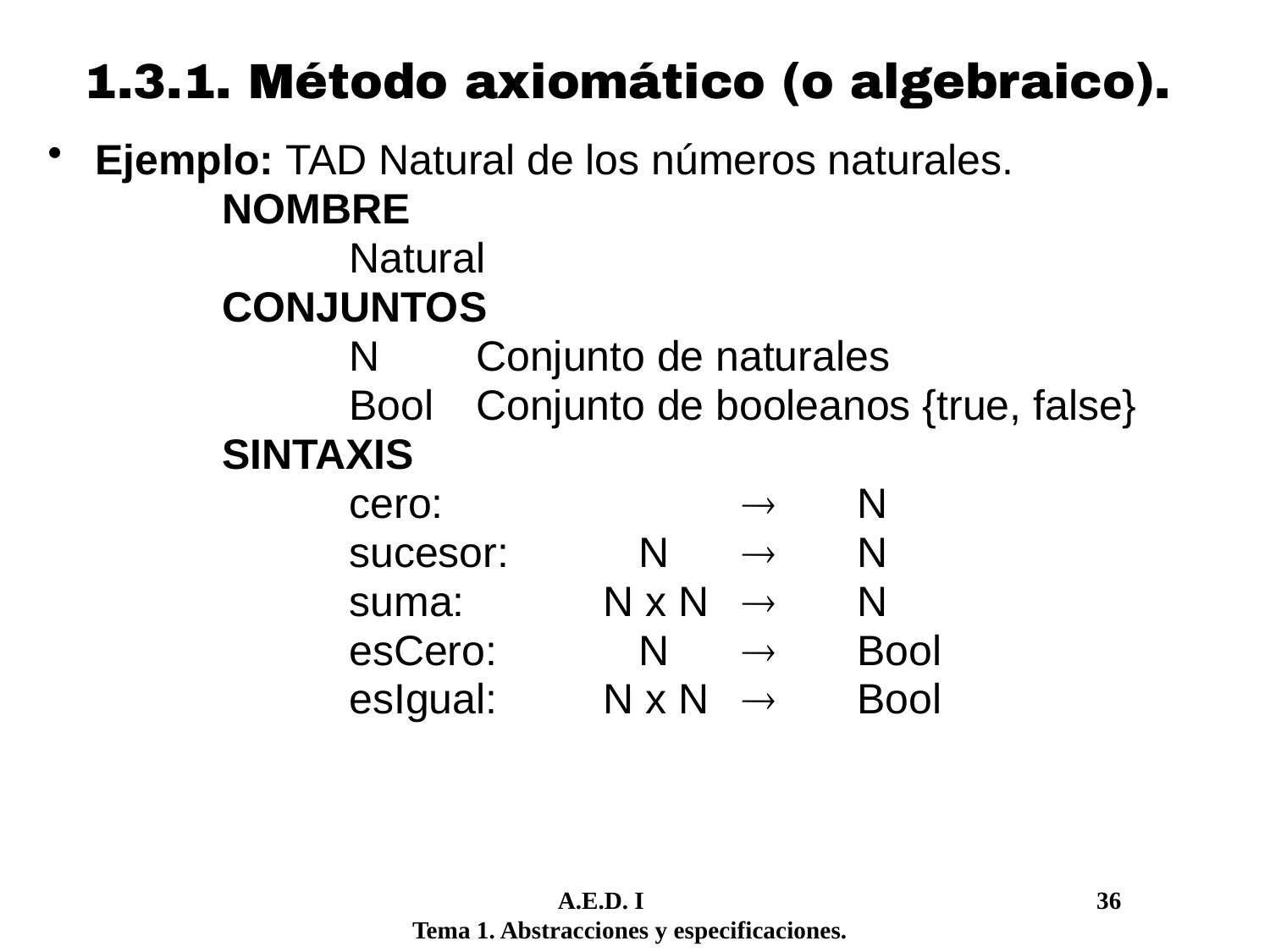

1.3.1. Método axiomático (o algebraico).
Ejemplo: TAD Natural de los números naturales.
		NOMBRE
			Natural
		CONJUNTOS
			N	Conjunto de naturales
			Bool	Conjunto de booleanos {true, false}
		SINTAXIS
			cero:			 →	N
			sucesor:	   N	 →	N
			suma:		N x N	 →	N
			esCero:	   N	 →	Bool
			esIgual:	N x N	 →	Bool

	   A.E.D. I				        36
Tema 1. Abstracciones y especificaciones.